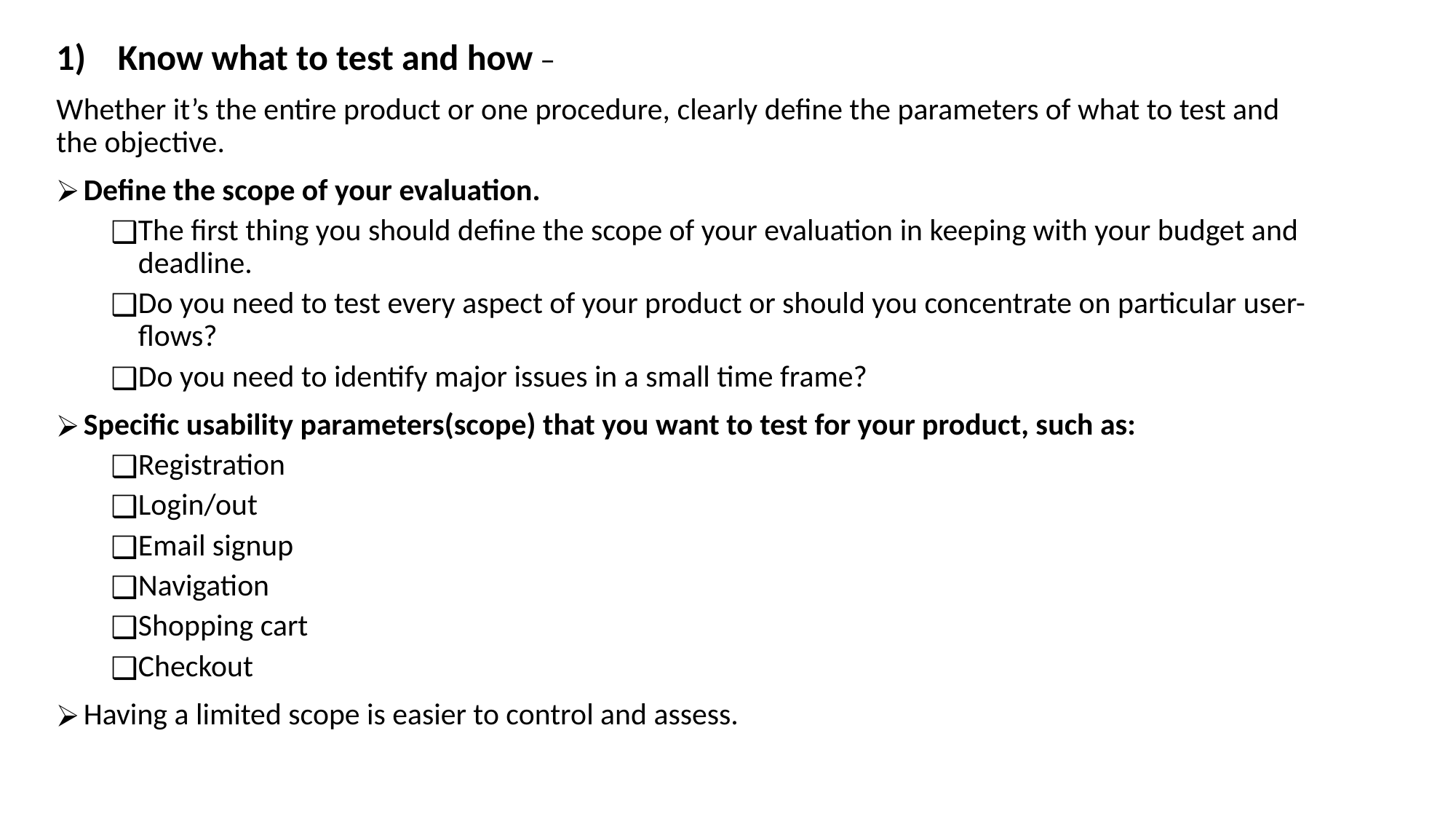

Know what to test and how –
Whether it’s the entire product or one procedure, clearly define the parameters of what to test and the objective.
Define the scope of your evaluation.
The first thing you should define the scope of your evaluation in keeping with your budget and deadline.
Do you need to test every aspect of your product or should you concentrate on particular user-flows?
Do you need to identify major issues in a small time frame?
Specific usability parameters(scope) that you want to test for your product, such as:
Registration
Login/out
Email signup
Navigation
Shopping cart
Checkout
Having a limited scope is easier to control and assess.